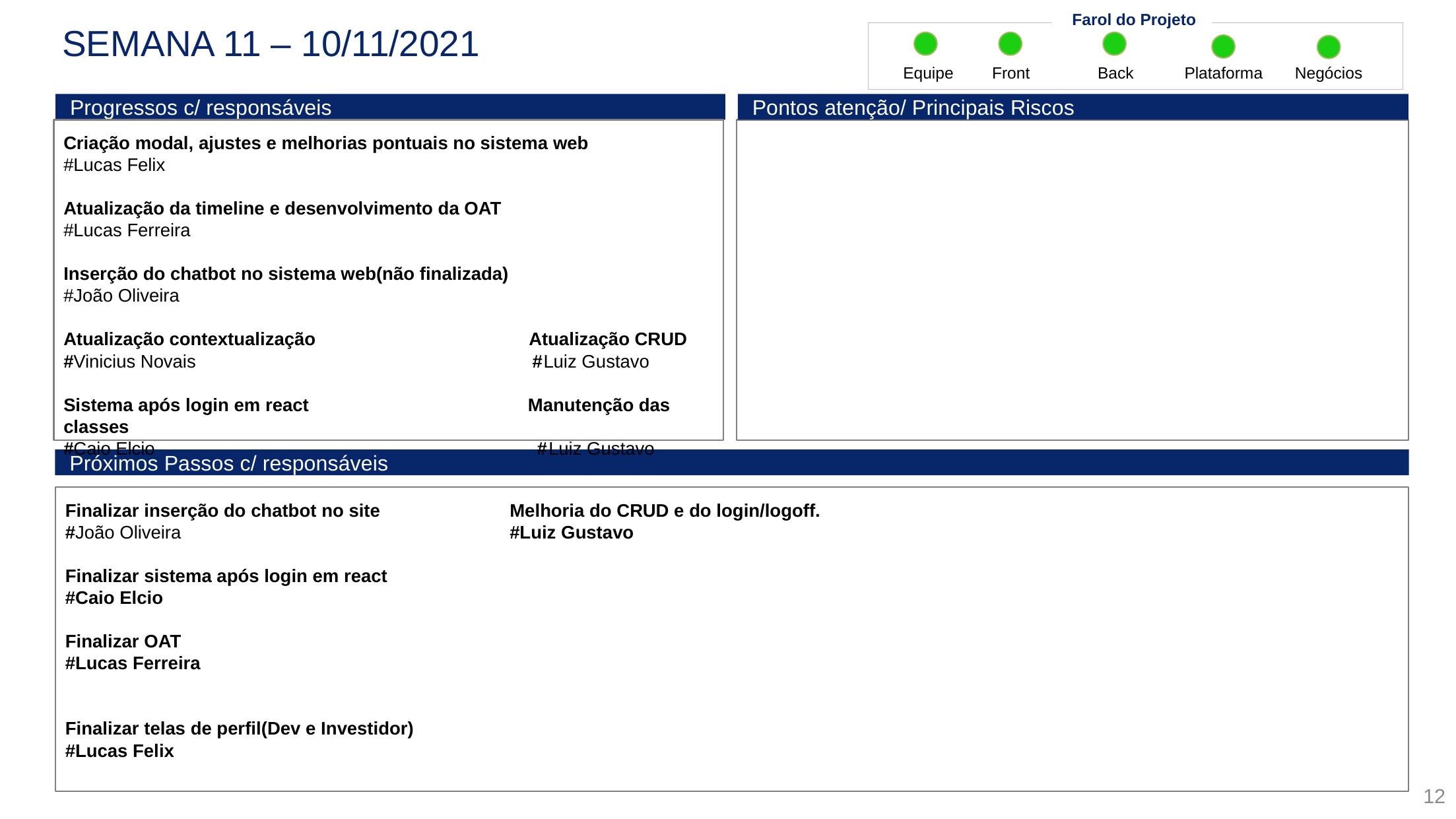

Farol do Projeto
# SEMANA 11 – 10/11/2021

Equipe
Front
Back
Plataforma
Negócios
Progressos c/ responsáveis
Pontos atenção/ Principais Riscos
Criação modal, ajustes e melhorias pontuais no sistema web
#Lucas Felix

Atualização da timeline e desenvolvimento da OAT
#Lucas Ferreira

Inserção do chatbot no sistema web(não finalizada)
#João Oliveira

Atualização contextualização                                          Atualização CRUD
#Vinicius Novais                                                                  #Luiz Gustavo

Sistema após login em react                                           Manutenção das classes
#Caio Elcio                                                                           #Luiz Gustavo

Próximos Passos c/ responsáveis
Finalizar inserção do chatbot no site
#João Oliveira

Finalizar sistema após login em react
#Caio Elcio

Finalizar OAT
#Lucas Ferreira

Finalizar telas de perfil(Dev e Investidor)
#Lucas Felix

Melhoria do CRUD e do login/logoff.
#Luiz Gustavo

12